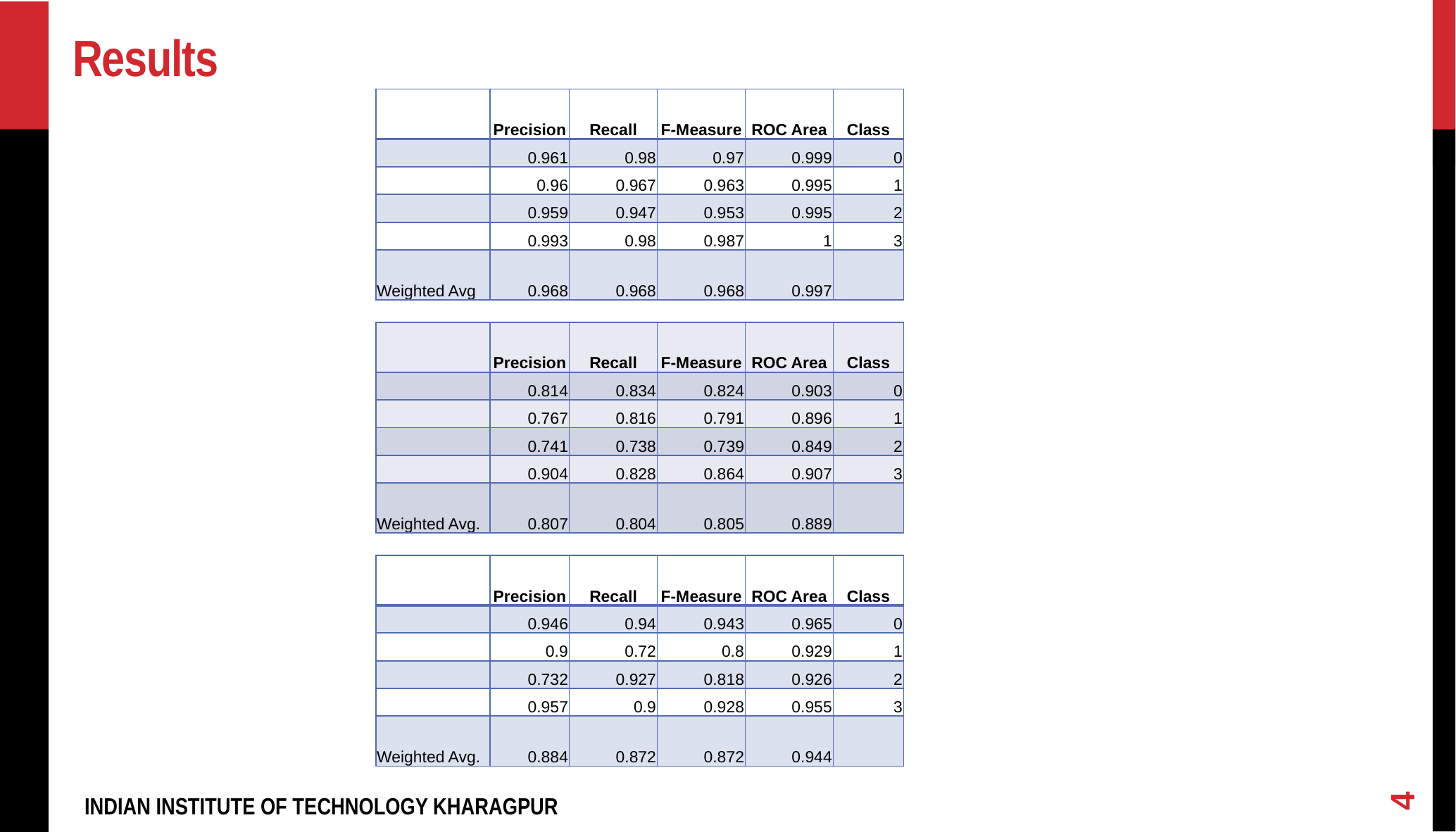

# Results
|  | Precision | Recall | F-Measure | ROC Area | Class |
| --- | --- | --- | --- | --- | --- |
|  | 0.961 | 0.98 | 0.97 | 0.999 | 0 |
|  | 0.96 | 0.967 | 0.963 | 0.995 | 1 |
|  | 0.959 | 0.947 | 0.953 | 0.995 | 2 |
|  | 0.993 | 0.98 | 0.987 | 1 | 3 |
| Weighted Avg | 0.968 | 0.968 | 0.968 | 0.997 |  |
|  | Precision | Recall | F-Measure | ROC Area | Class |
| --- | --- | --- | --- | --- | --- |
|  | 0.814 | 0.834 | 0.824 | 0.903 | 0 |
|  | 0.767 | 0.816 | 0.791 | 0.896 | 1 |
|  | 0.741 | 0.738 | 0.739 | 0.849 | 2 |
|  | 0.904 | 0.828 | 0.864 | 0.907 | 3 |
| Weighted Avg. | 0.807 | 0.804 | 0.805 | 0.889 |  |
|  | Precision | Recall | F-Measure | ROC Area | Class |
| --- | --- | --- | --- | --- | --- |
|  | 0.946 | 0.94 | 0.943 | 0.965 | 0 |
|  | 0.9 | 0.72 | 0.8 | 0.929 | 1 |
|  | 0.732 | 0.927 | 0.818 | 0.926 | 2 |
|  | 0.957 | 0.9 | 0.928 | 0.955 | 3 |
| Weighted Avg. | 0.884 | 0.872 | 0.872 | 0.944 |  |
4
INDIAN INSTITUTE OF TECHNOLOGY KHARAGPUR